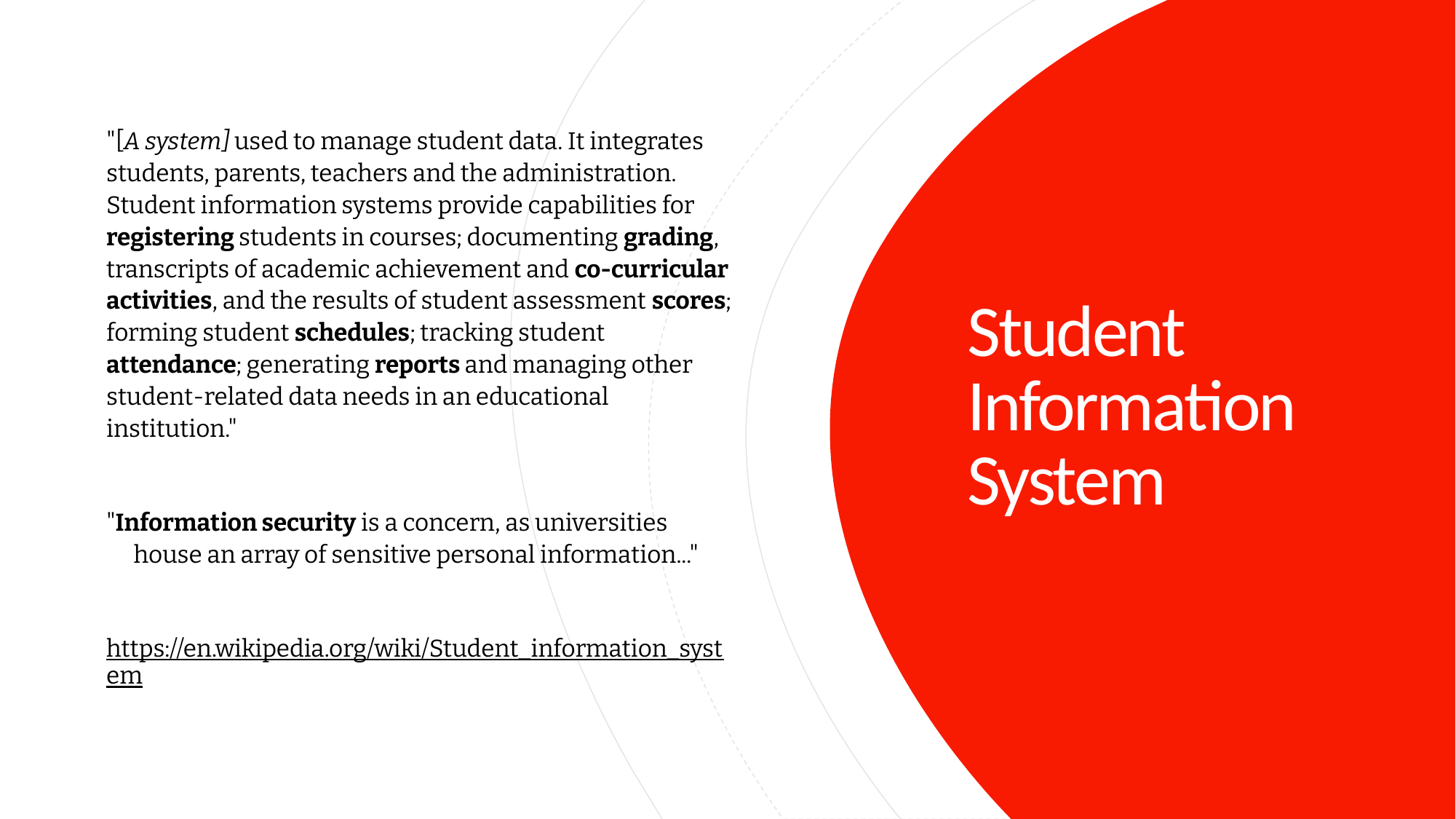

"[A system] used to manage student data. It integrates students, parents, teachers and the administration. Student information systems provide capabilities for registering students in courses; documenting grading, transcripts of academic achievement and co-curricular activities, and the results of student assessment scores; forming student schedules; tracking student attendance; generating reports and managing other student-related data needs in an educational institution."

"Information security is a concern, as universities house an array of sensitive personal information..."

https://en.wikipedia.org/wiki/Student_information_system
# Student Information System